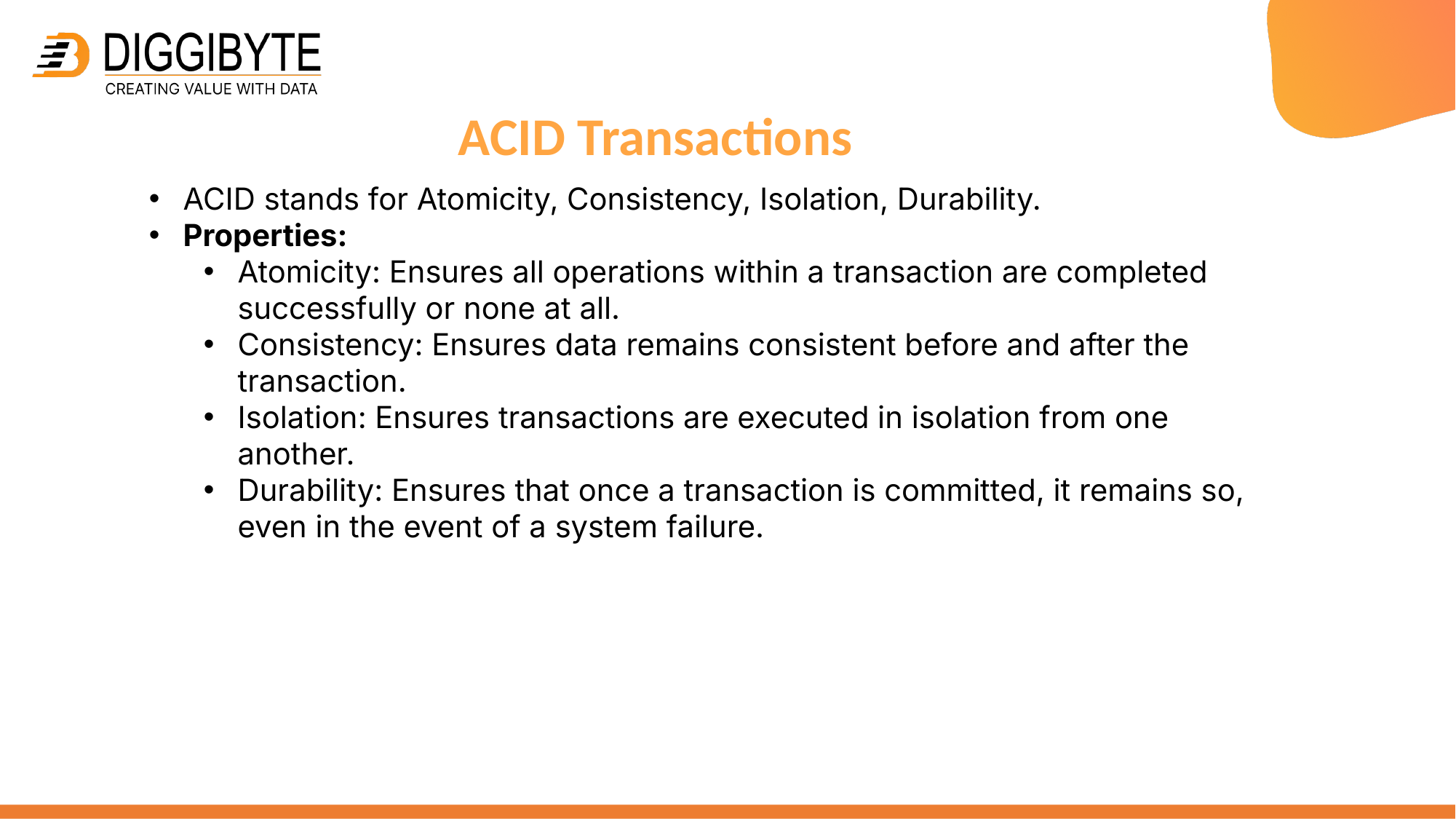

ACID Transactions
ACID stands for Atomicity, Consistency, Isolation, Durability.
Properties:
Atomicity: Ensures all operations within a transaction are completed successfully or none at all.
Consistency: Ensures data remains consistent before and after the transaction.
Isolation: Ensures transactions are executed in isolation from one another.
Durability: Ensures that once a transaction is committed, it remains so, even in the event of a system failure.